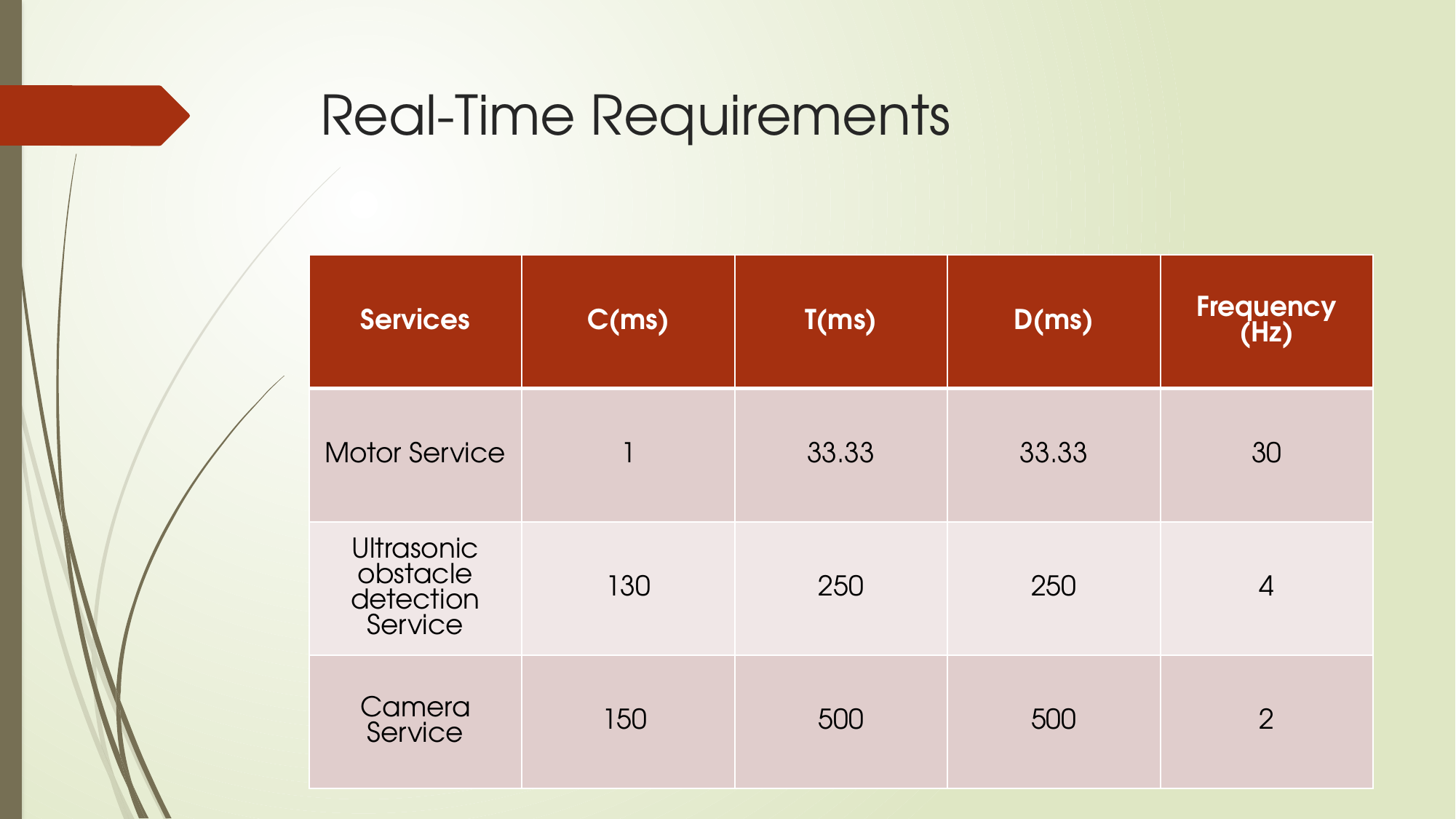

# Real-Time Requirements
| Services | C(ms) | T(ms) | D(ms) | Frequency (Hz) |
| --- | --- | --- | --- | --- |
| Motor Service | 1 | 33.33 | 33.33 | 30 |
| Ultrasonic obstacle detection Service | 130 | 250 | 250 | 4 |
| Camera Service | 150 | 500 | 500 | 2 |